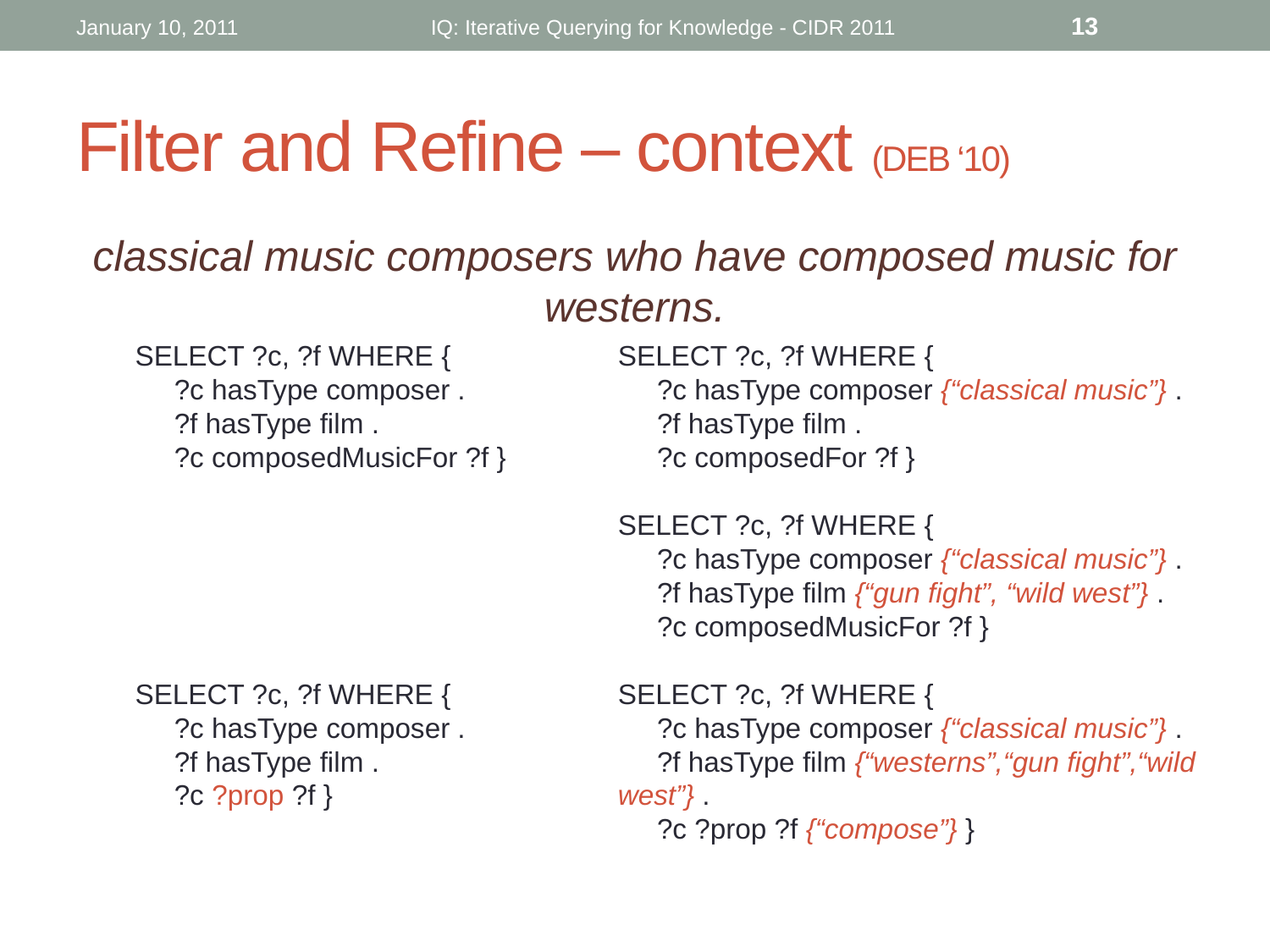

January 10, 2011
IQ: Iterative Querying for Knowledge - CIDR 2011
13
# Filter and Refine – context (DEB ‘10)
classical music composers who have composed music for westerns.

SELECT ?c, ?f WHERE {
     ?c hasType composer .
     ?f hasType film .
     ?c composedMusicFor ?f }

SELECT ?c, ?f WHERE {
     ?c hasType composer .
     ?f hasType film .
     ?c ?prop ?f }
SELECT ?c, ?f WHERE {
     ?c hasType composer {“classical music”} .
     ?f hasType film .
     ?c composedFor ?f }

SELECT ?c, ?f WHERE {
     ?c hasType composer {“classical music”} .
     ?f hasType film {“gun fight”, “wild west”} .
     ?c composedMusicFor ?f }

SELECT ?c, ?f WHERE {
     ?c hasType composer {“classical music”} .
     ?f hasType film {“westerns”,“gun fight”,“wild west”} .
     ?c ?prop ?f {“compose”} }